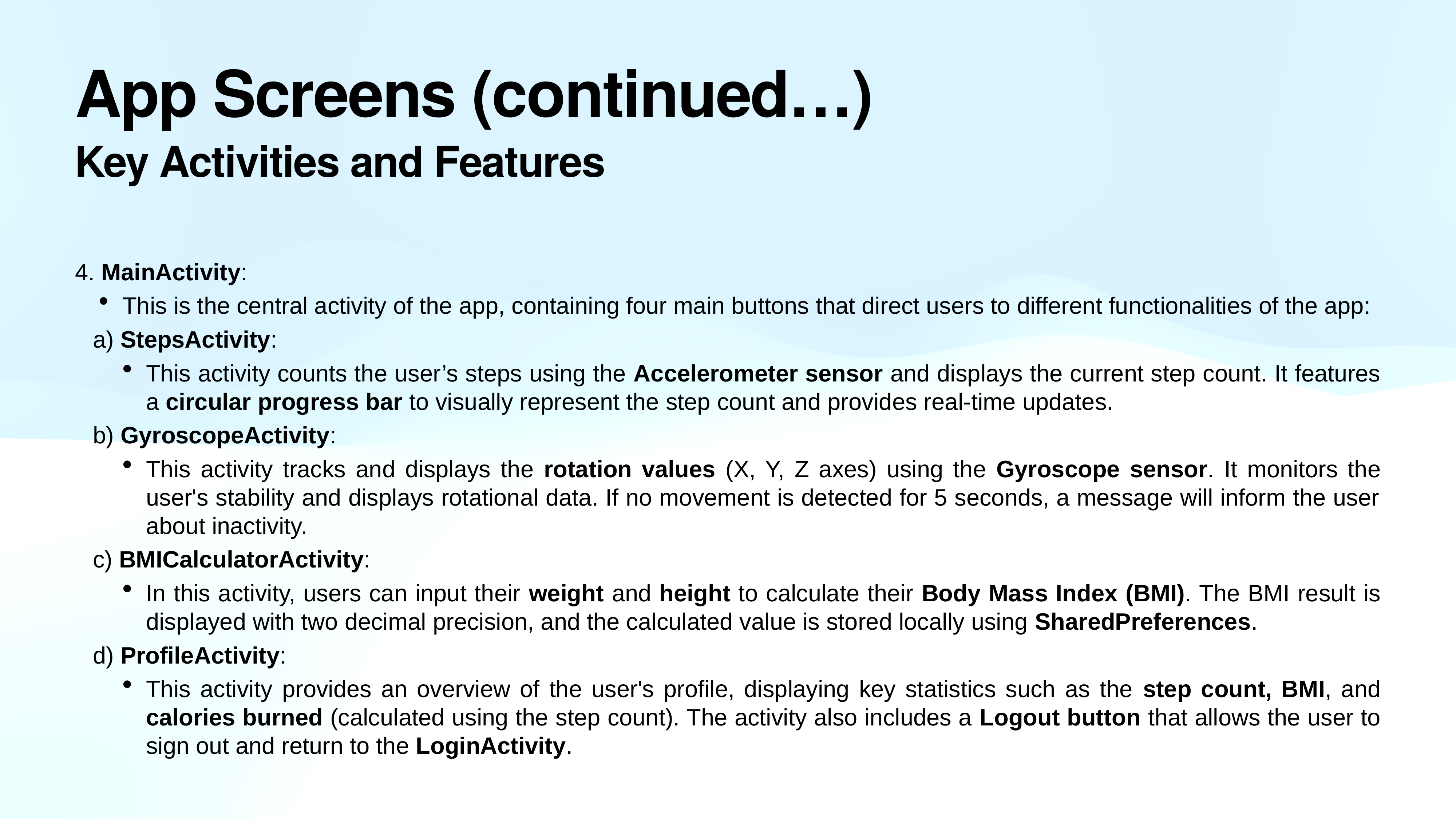

# App Screens (continued…)
Key Activities and Features
4. MainActivity:
This is the central activity of the app, containing four main buttons that direct users to different functionalities of the app:
a) StepsActivity:
This activity counts the user’s steps using the Accelerometer sensor and displays the current step count. It features a circular progress bar to visually represent the step count and provides real-time updates.
b) GyroscopeActivity:
This activity tracks and displays the rotation values (X, Y, Z axes) using the Gyroscope sensor. It monitors the user's stability and displays rotational data. If no movement is detected for 5 seconds, a message will inform the user about inactivity.
c) BMICalculatorActivity:
In this activity, users can input their weight and height to calculate their Body Mass Index (BMI). The BMI result is displayed with two decimal precision, and the calculated value is stored locally using SharedPreferences.
d) ProfileActivity:
This activity provides an overview of the user's profile, displaying key statistics such as the step count, BMI, and calories burned (calculated using the step count). The activity also includes a Logout button that allows the user to sign out and return to the LoginActivity.